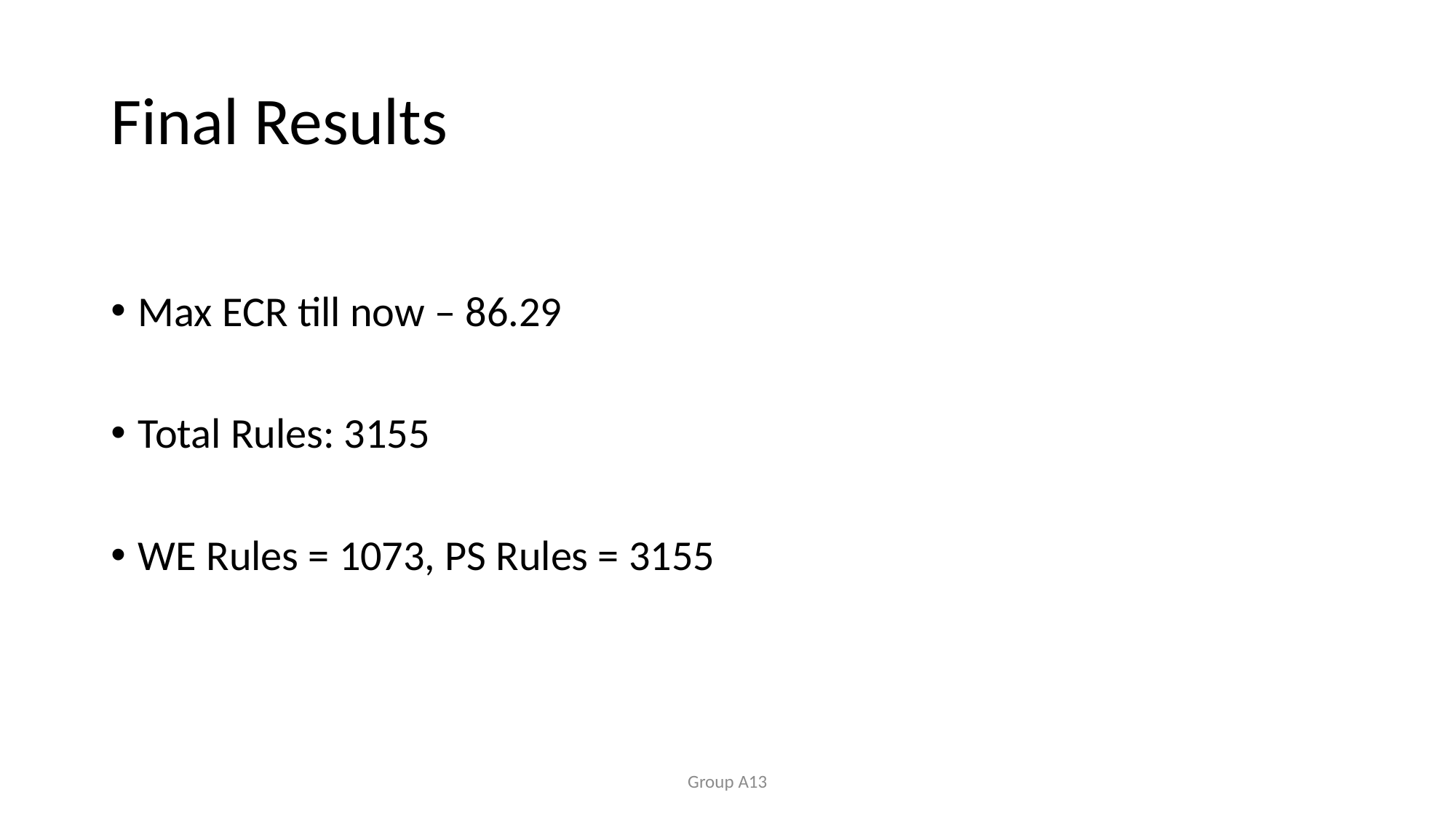

# Final Results

Max ECR till now – 86.29

Total Rules: 3155

WE Rules = 1073, PS Rules = 3155
Group A13